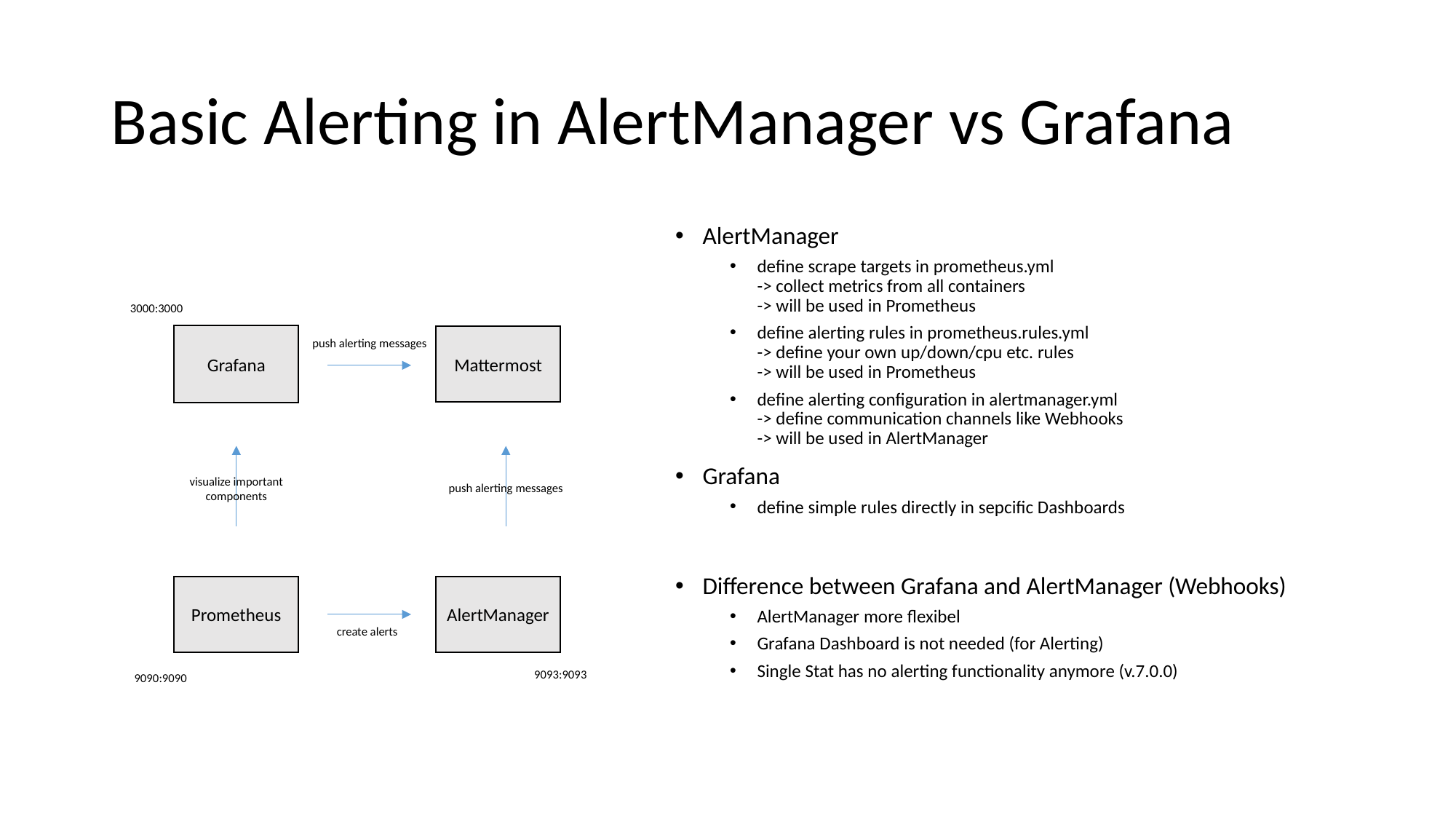

# Basic Alerting in AlertManager vs Grafana
AlertManager
define scrape targets in prometheus.yml
-> collect metrics from all containers
-> will be used in Prometheus
define alerting rules in prometheus.rules.yml
-> define your own up/down/cpu etc. rules
-> will be used in Prometheus
define alerting configuration in alertmanager.yml
-> define communication channels like Webhooks
-> will be used in AlertManager
Grafana
define simple rules directly in sepcific Dashboards

Difference between Grafana and AlertManager (Webhooks)
AlertManager more flexibel
Grafana Dashboard is not needed (for Alerting)
Single Stat has no alerting functionality anymore (v.7.0.0)

3000:3000
Grafana
Mattermost
push alerting messages
visualize important components
push alerting messages
AlertManager
Prometheus
create alerts
9093:9093
9090:9090